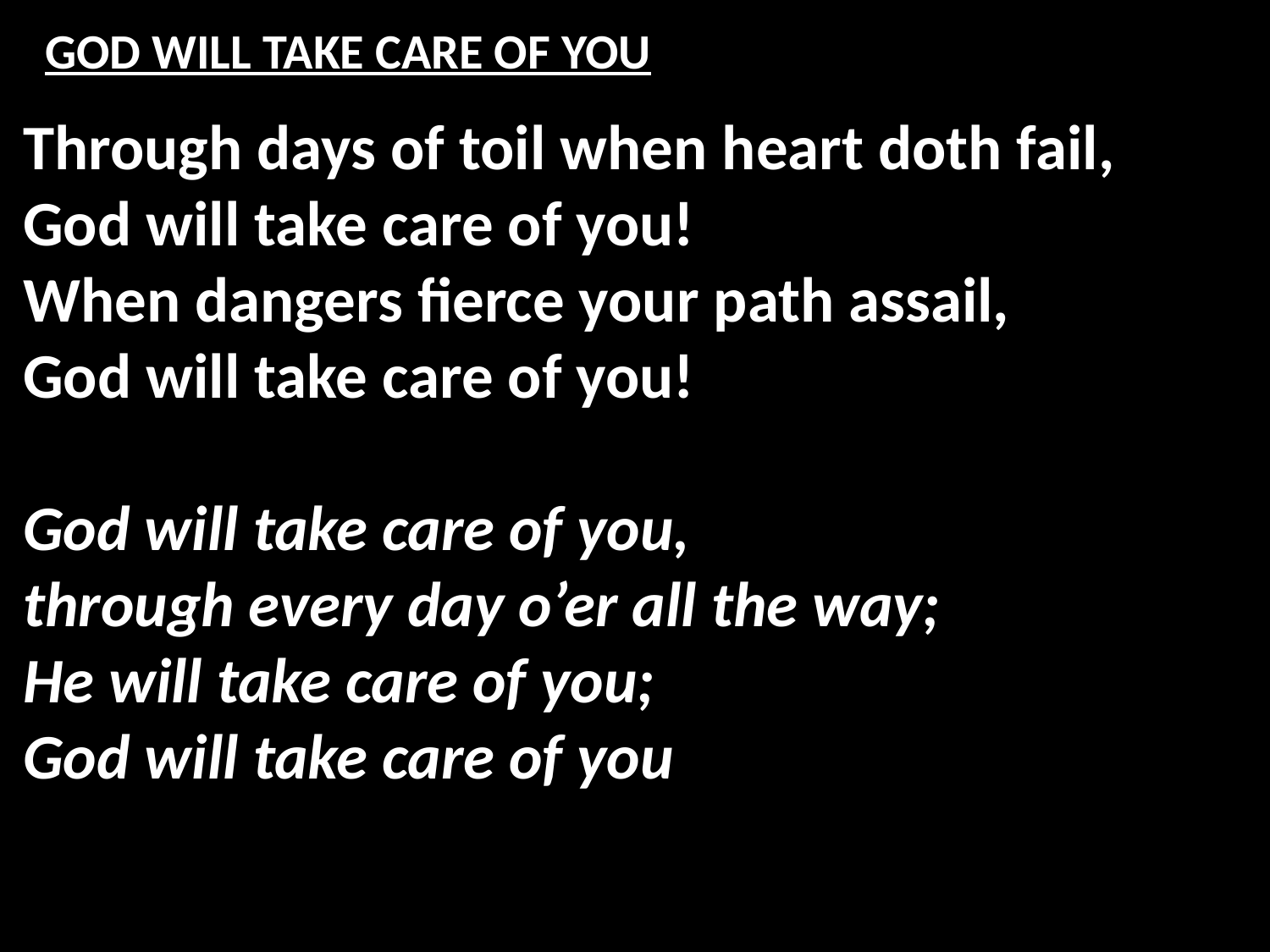

# GOD WILL TAKE CARE OF YOU
Through days of toil when heart doth fail,
God will take care of you!
When dangers fierce your path assail,
God will take care of you!

God will take care of you,
through every day o’er all the way;
He will take care of you;
God will take care of you